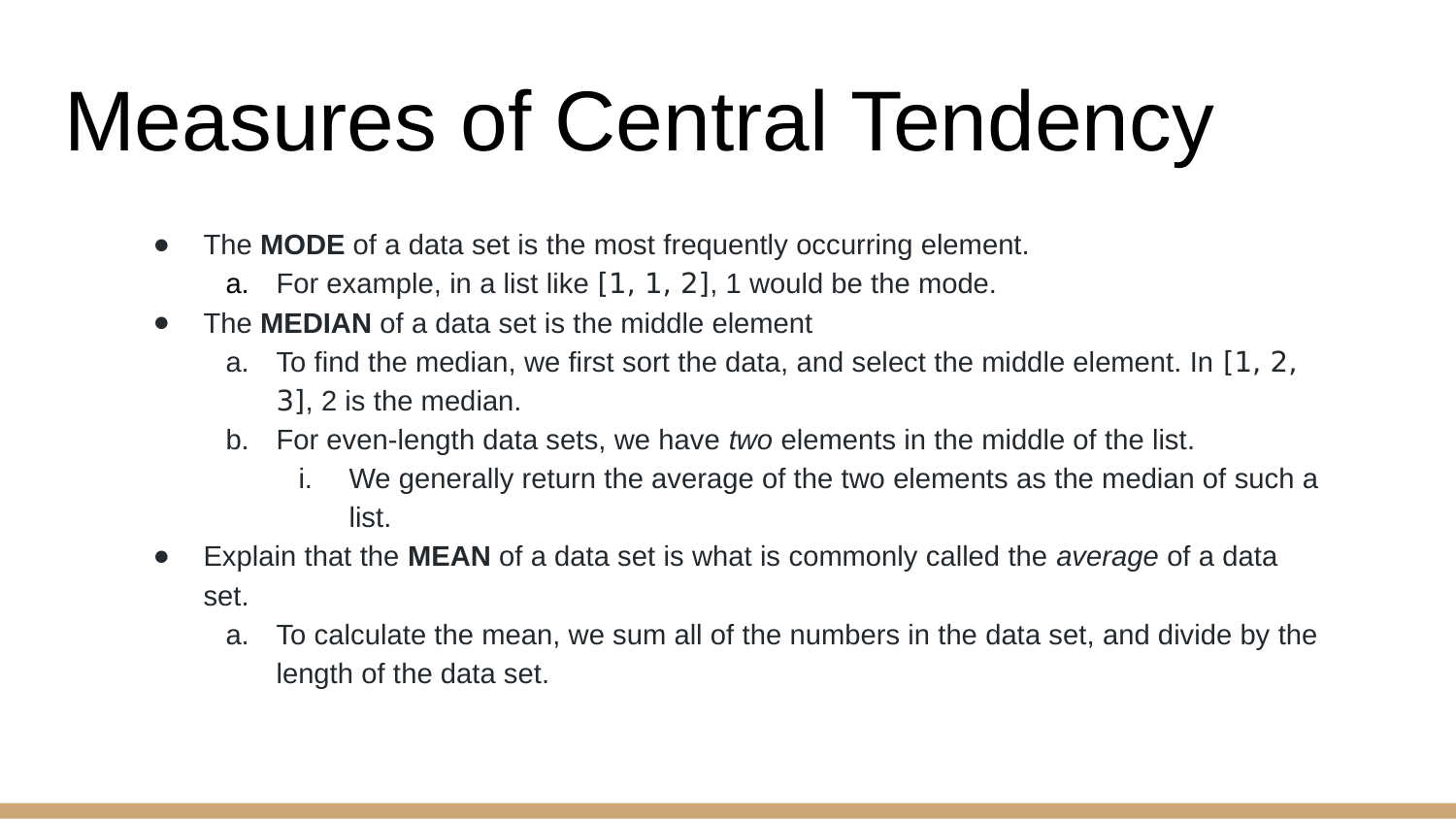

# Measures of Central Tendency
The MODE of a data set is the most frequently occurring element.
For example, in a list like [1, 1, 2], 1 would be the mode.
The MEDIAN of a data set is the middle element
To find the median, we first sort the data, and select the middle element. In [1, 2, 3], 2 is the median.
For even-length data sets, we have two elements in the middle of the list.
We generally return the average of the two elements as the median of such a list.
Explain that the MEAN of a data set is what is commonly called the average of a data set.
To calculate the mean, we sum all of the numbers in the data set, and divide by the length of the data set.